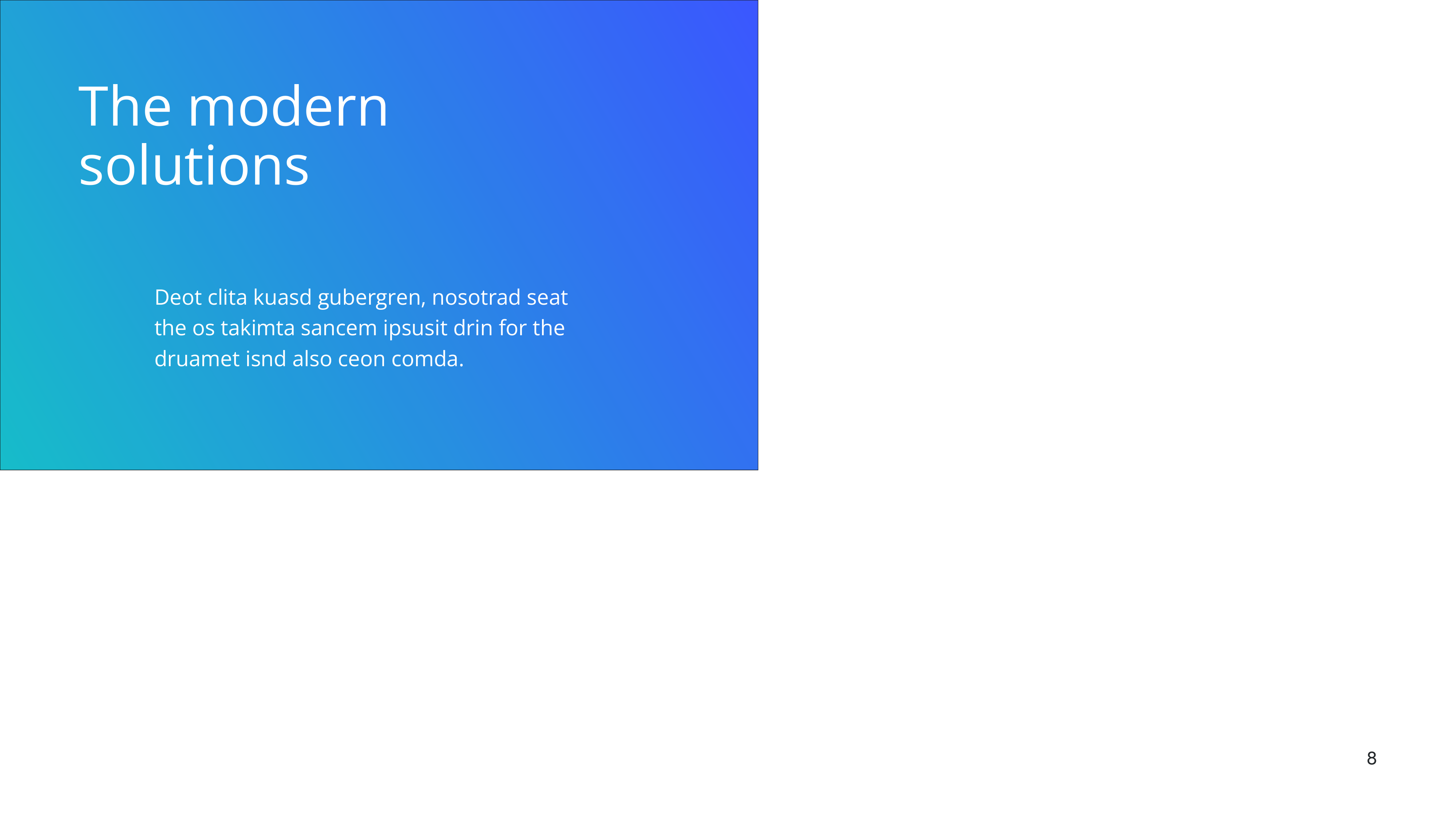

The modern
solutions
Deot clita kuasd gubergren, nosotrad seat the os takimta sancem ipsusit drin for the druamet isnd also ceon comda.

8